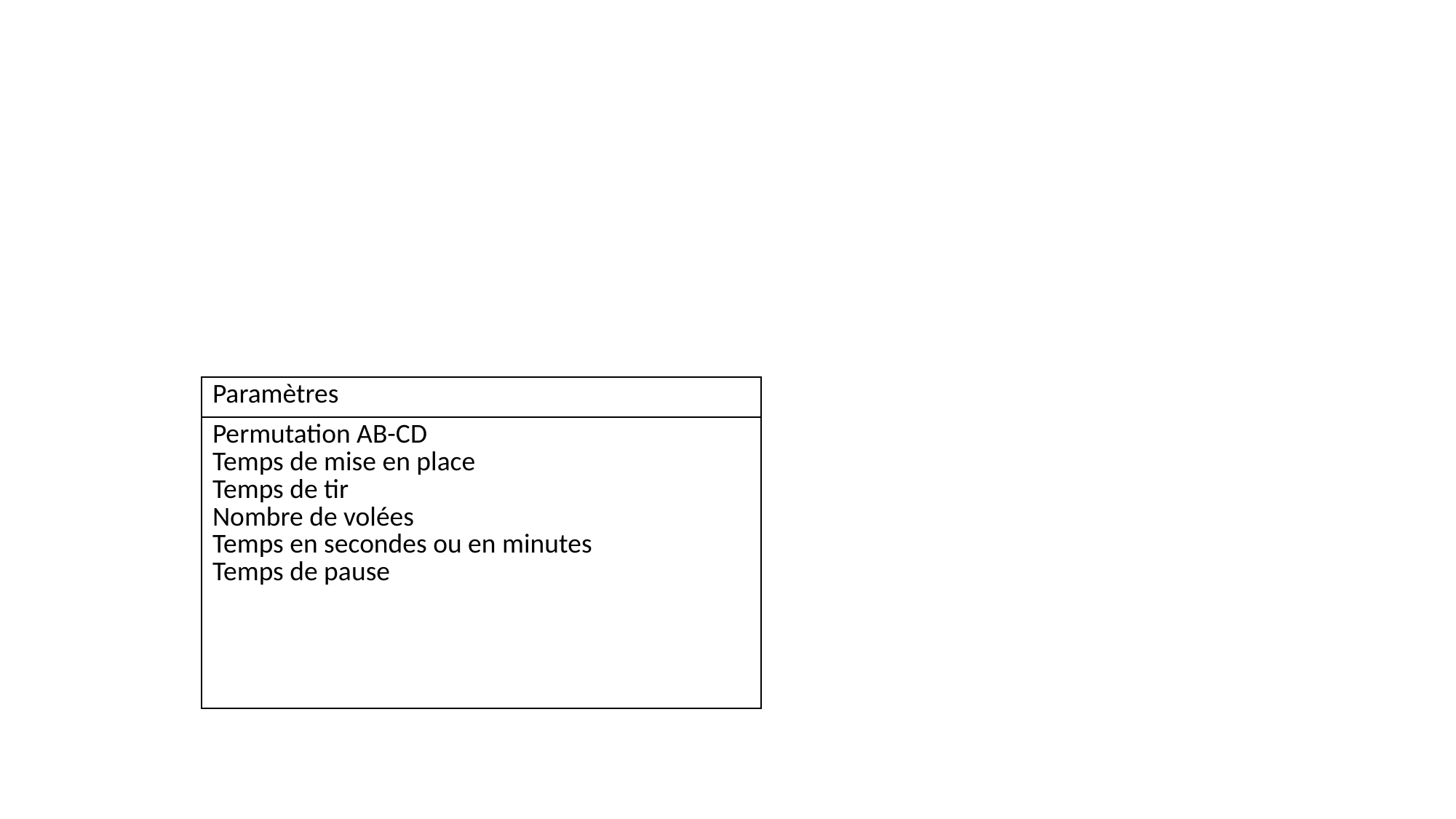

#
| Paramètres |
| --- |
| Permutation AB-CD Temps de mise en place Temps de tir Nombre de volées Temps en secondes ou en minutes Temps de pause |